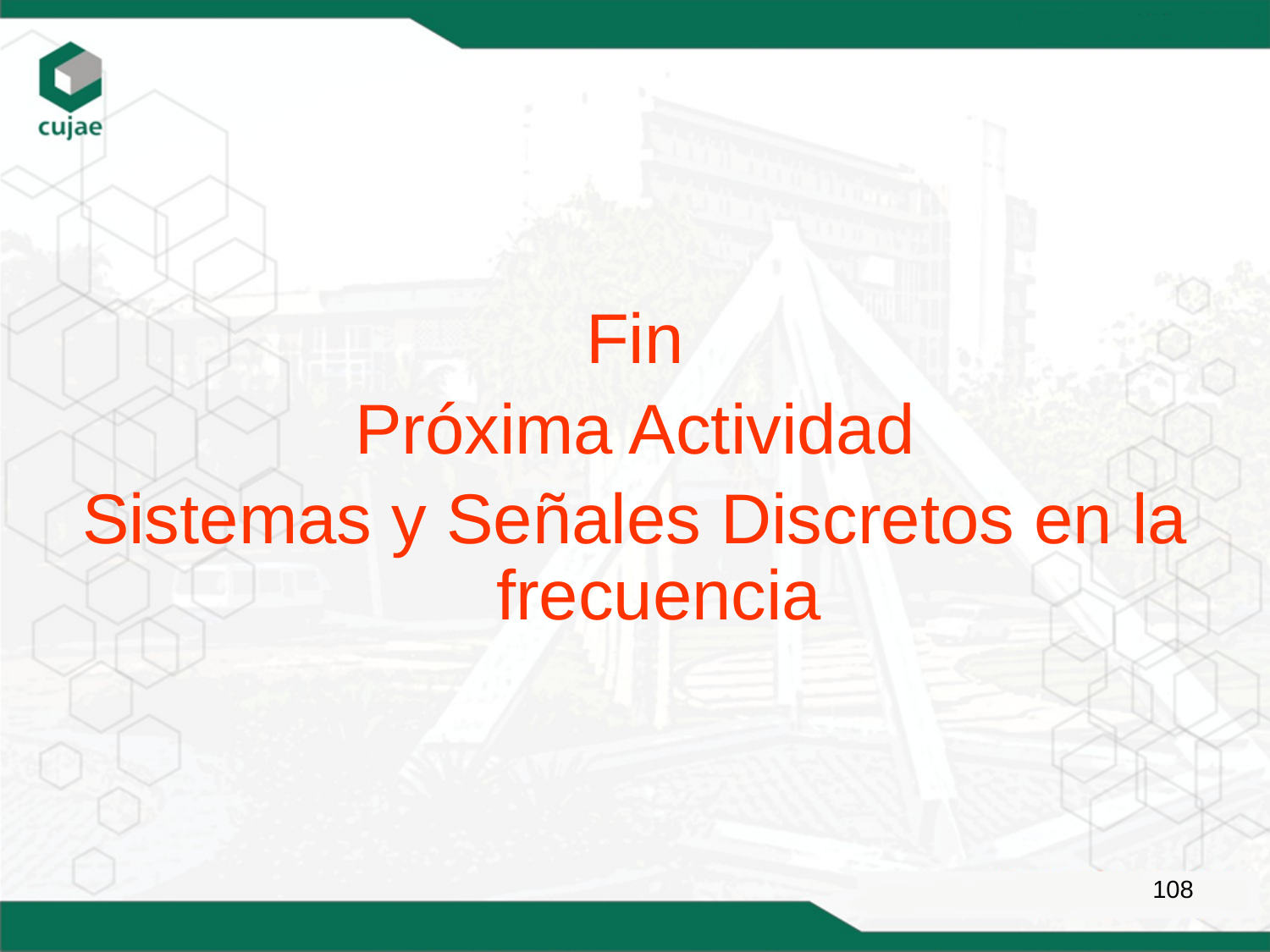

Fin
Próxima Actividad
Sistemas y Señales Discretos en la frecuencia
108